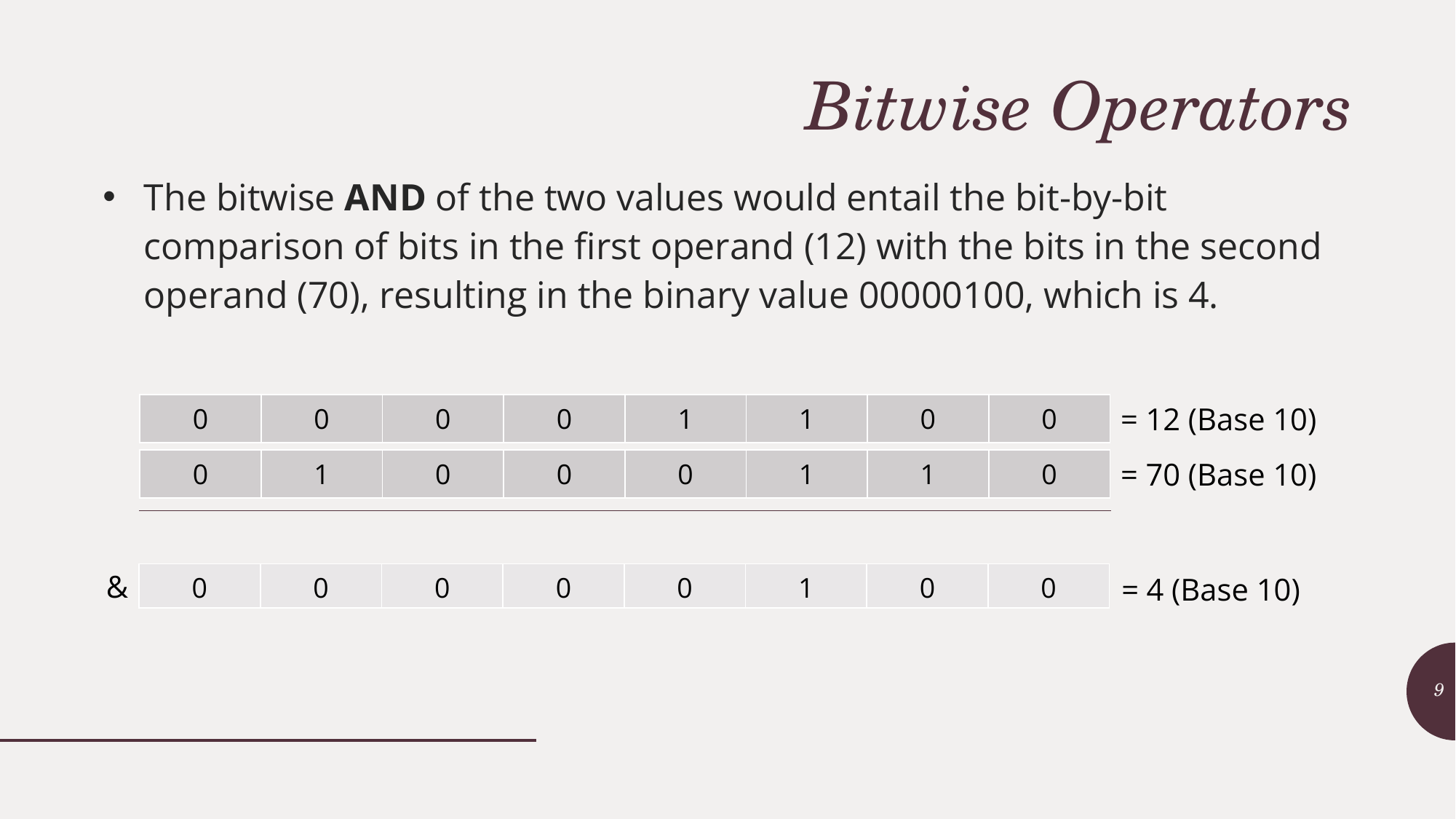

# Bitwise Operators
The bitwise AND of the two values would entail the bit-by-bit comparison of bits in the first operand (12) with the bits in the second operand (70), resulting in the binary value 00000100, which is 4.

| 0 | 0 | 0 | 0 | 1 | 1 | 0 | 0 |
| --- | --- | --- | --- | --- | --- | --- | --- |
= 12 (Base 10)
| 0 | 1 | 0 | 0 | 0 | 1 | 1 | 0 |
| --- | --- | --- | --- | --- | --- | --- | --- |
= 70 (Base 10)
&
| 0 | 0 | 0 | 0 | 0 | 1 | 0 | 0 |
| --- | --- | --- | --- | --- | --- | --- | --- |
= 4 (Base 10)
9